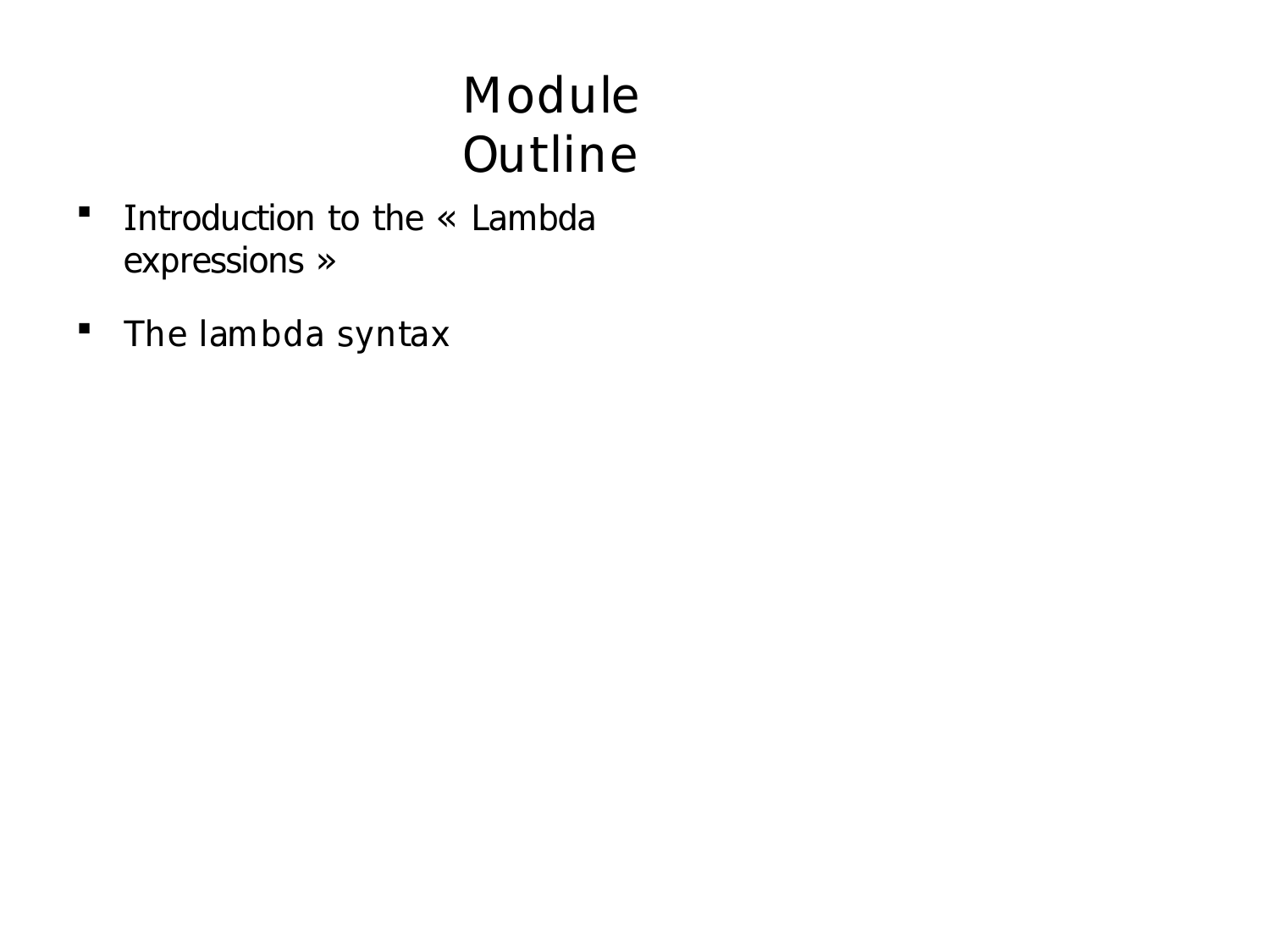

# Module Outline
Introduction to the « Lambda expressions »
The lambda syntax